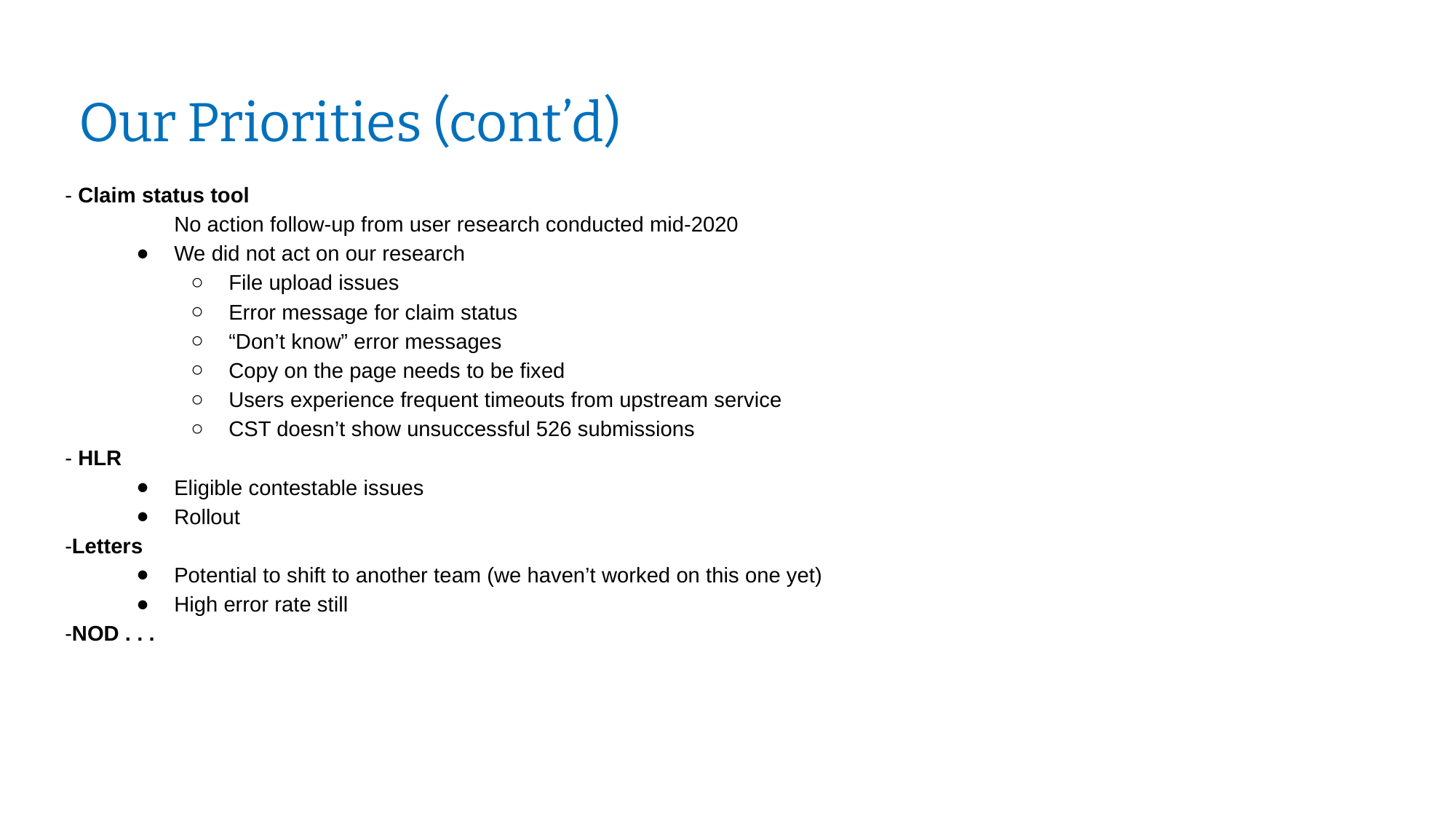

# Our Priorities (cont’d)
- Claim status tool
	No action follow-up from user research conducted mid-2020
We did not act on our research
File upload issues
Error message for claim status
“Don’t know” error messages
Copy on the page needs to be fixed
Users experience frequent timeouts from upstream service
CST doesn’t show unsuccessful 526 submissions
- HLR
Eligible contestable issues
Rollout
-Letters
Potential to shift to another team (we haven’t worked on this one yet)
High error rate still
-NOD . . .